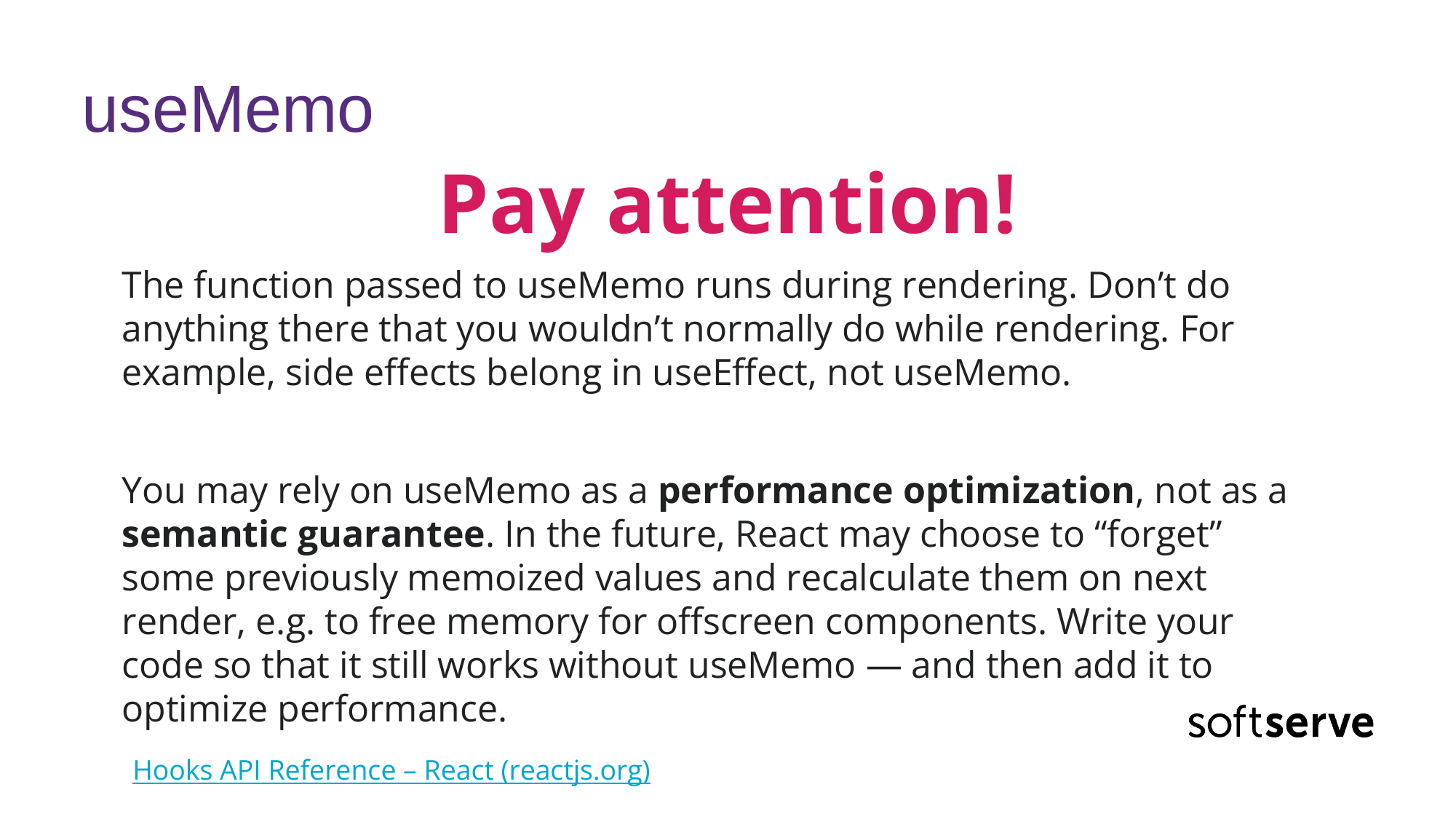

# useMemo
Pay attention!
The function passed to useMemo runs during rendering. Don’t do anything there that you wouldn’t normally do while rendering. For example, side effects belong in useEffect, not useMemo.

You may rely on useMemo as a performance optimization, not as a semantic guarantee. In the future, React may choose to “forget” some previously memoized values and recalculate them on next render, e.g. to free memory for offscreen components. Write your code so that it still works without useMemo — and then add it to optimize performance.
Hooks API Reference – React (reactjs.org)